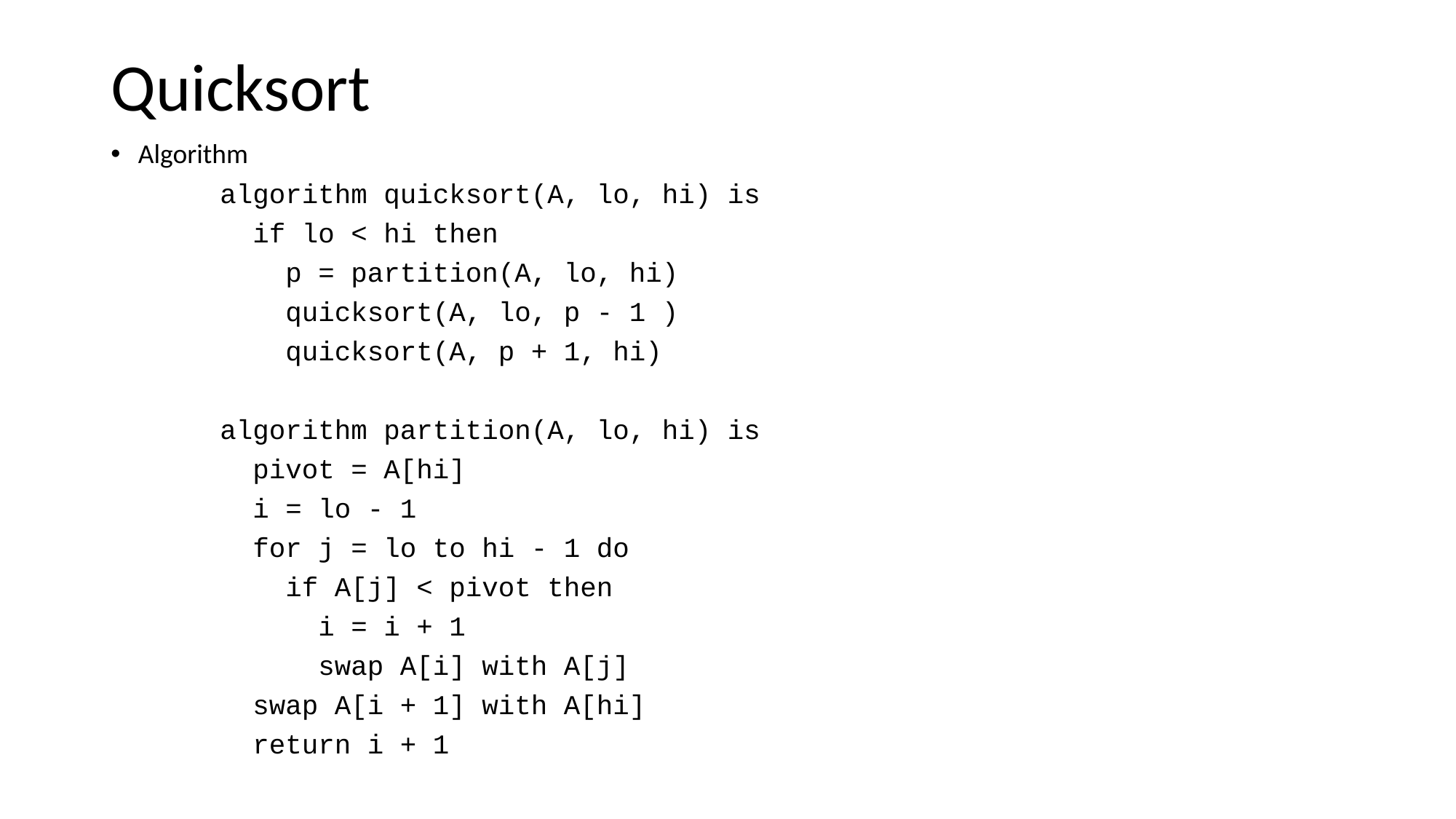

# Quicksort
Algorithm
	algorithm quicksort(A, lo, hi) is
	  if lo < hi then
	    p = partition(A, lo, hi)
	    quicksort(A, lo, p - 1 )
	    quicksort(A, p + 1, hi)

	algorithm partition(A, lo, hi) is
	  pivot = A[hi]
	  i = lo - 1
	  for j = lo to hi - 1 do
	    if A[j] < pivot then
	      i = i + 1
	      swap A[i] with A[j]
	  swap A[i + 1] with A[hi]
	  return i + 1